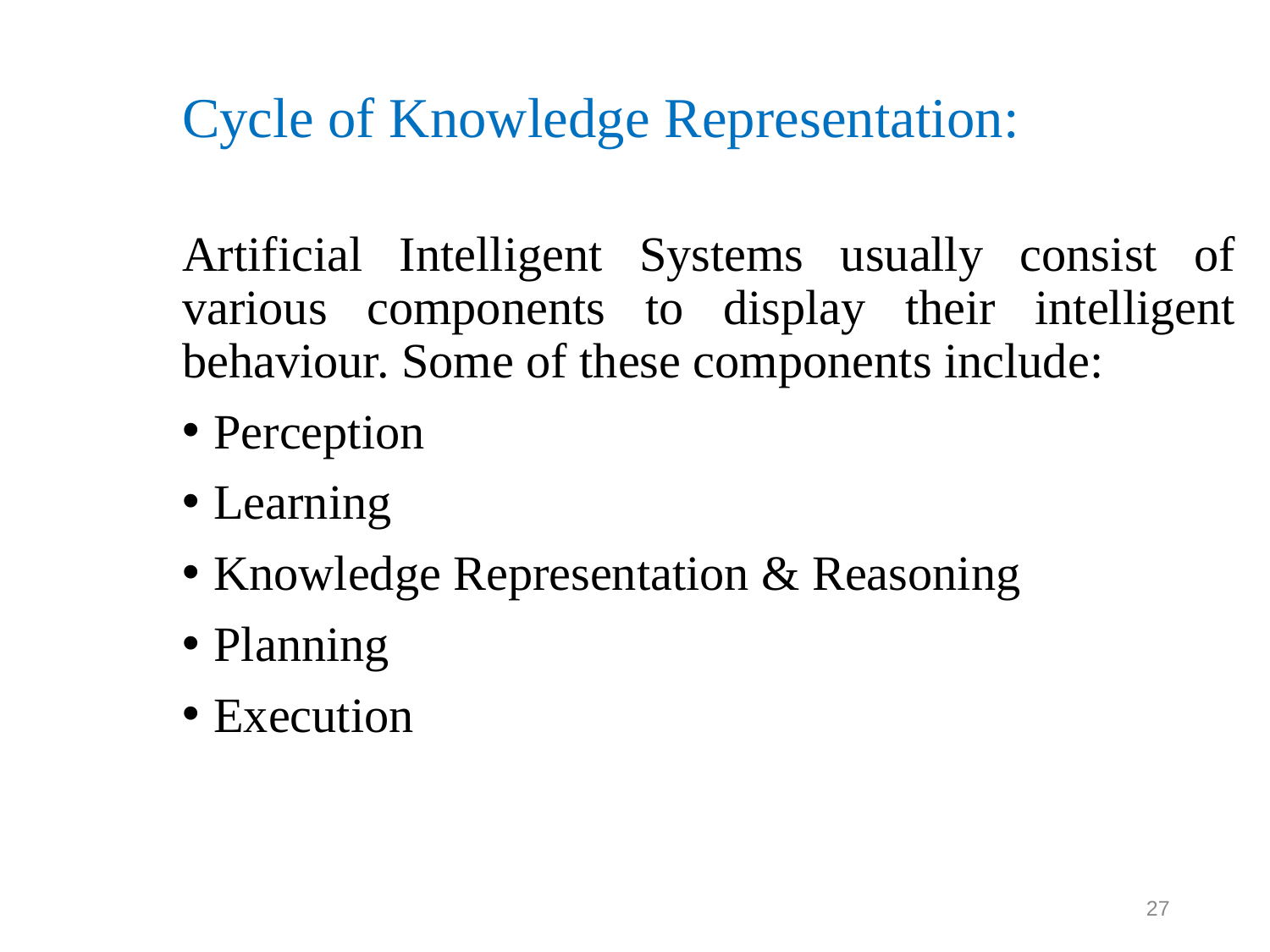

# Cycle of Knowledge Representation:
Artificial Intelligent Systems usually consist of various components to display their intelligent behaviour. Some of these components include:
Perception
Learning
Knowledge Representation & Reasoning
Planning
Execution

27